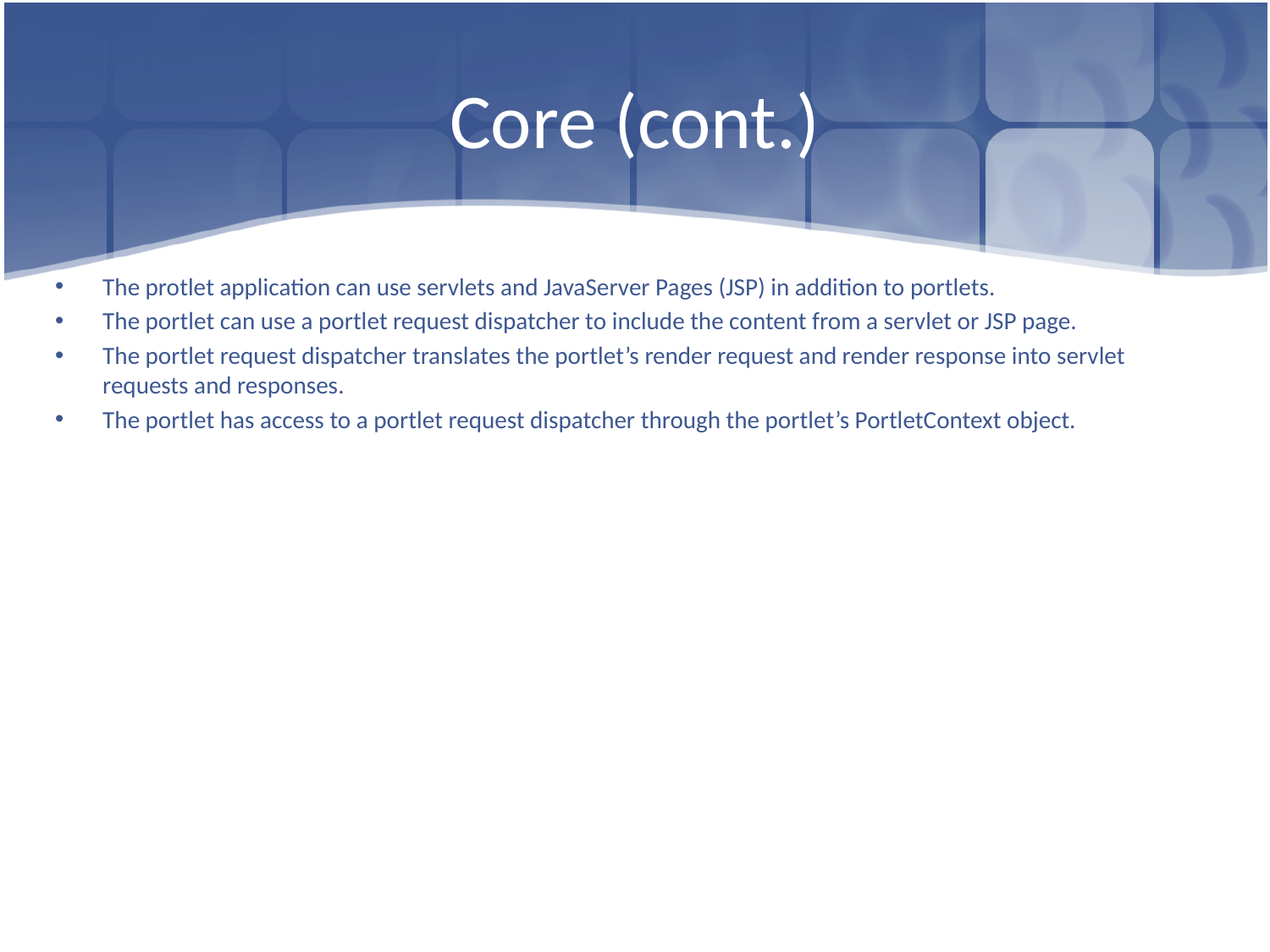

# Core (cont.)
The protlet application can use servlets and JavaServer Pages (JSP) in addition to portlets.
The portlet can use a portlet request dispatcher to include the content from a servlet or JSP page.
The portlet request dispatcher translates the portlet’s render request and render response into servlet requests and responses.
The portlet has access to a portlet request dispatcher through the portlet’s PortletContext object.